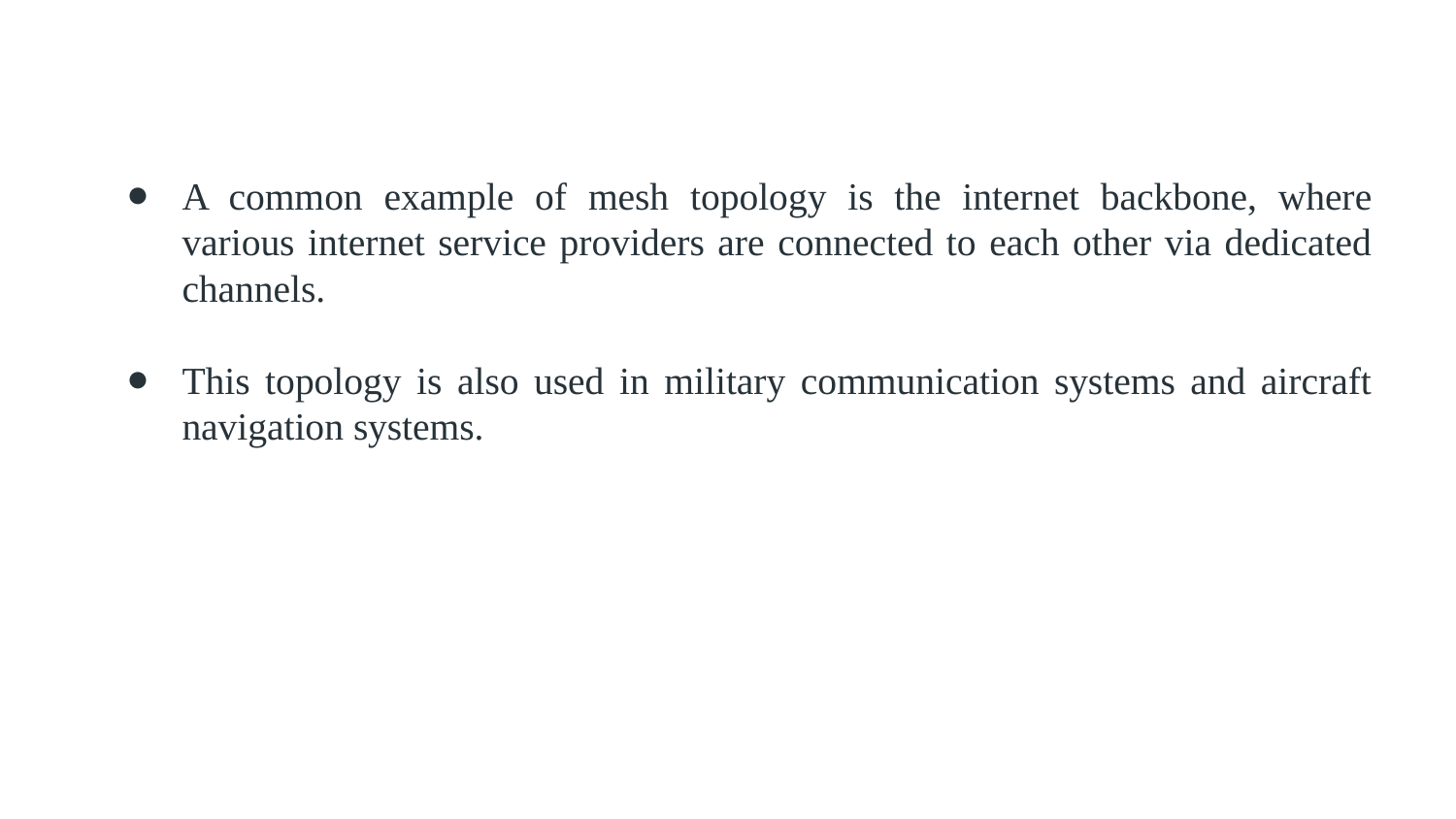

A common example of mesh topology is the internet backbone, where various internet service providers are connected to each other via dedicated channels.

This topology is also used in military communication systems and aircraft navigation systems.